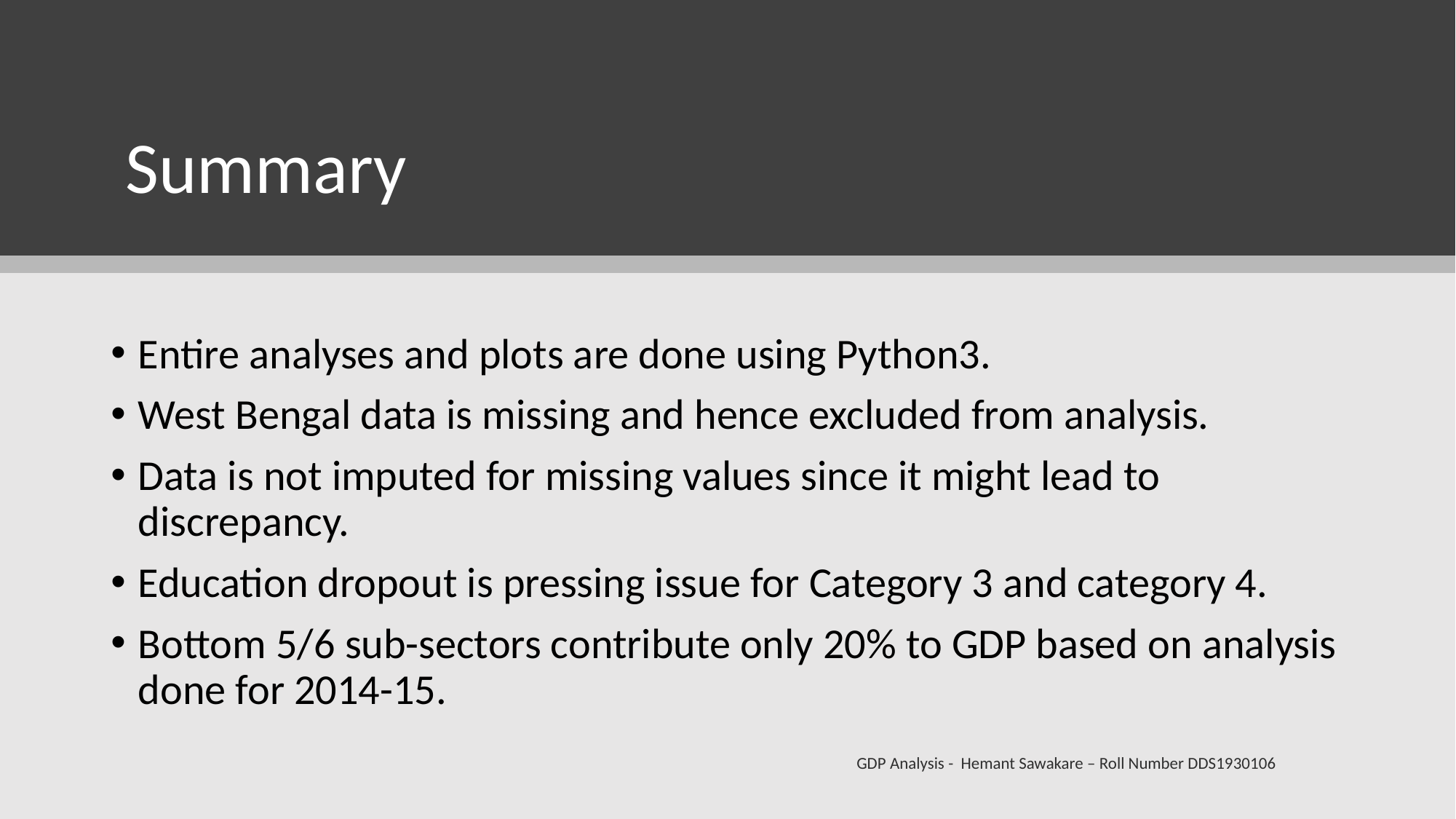

# Summary

Entire analyses and plots are done using Python3.
West Bengal data is missing and hence excluded from analysis.
Data is not imputed for missing values since it might lead to discrepancy.
Education dropout is pressing issue for Category 3 and category 4.
Bottom 5/6 sub-sectors contribute only 20% to GDP based on analysis done for 2014-15.
GDP Analysis -  Hemant Sawakare – Roll Number DDS1930106